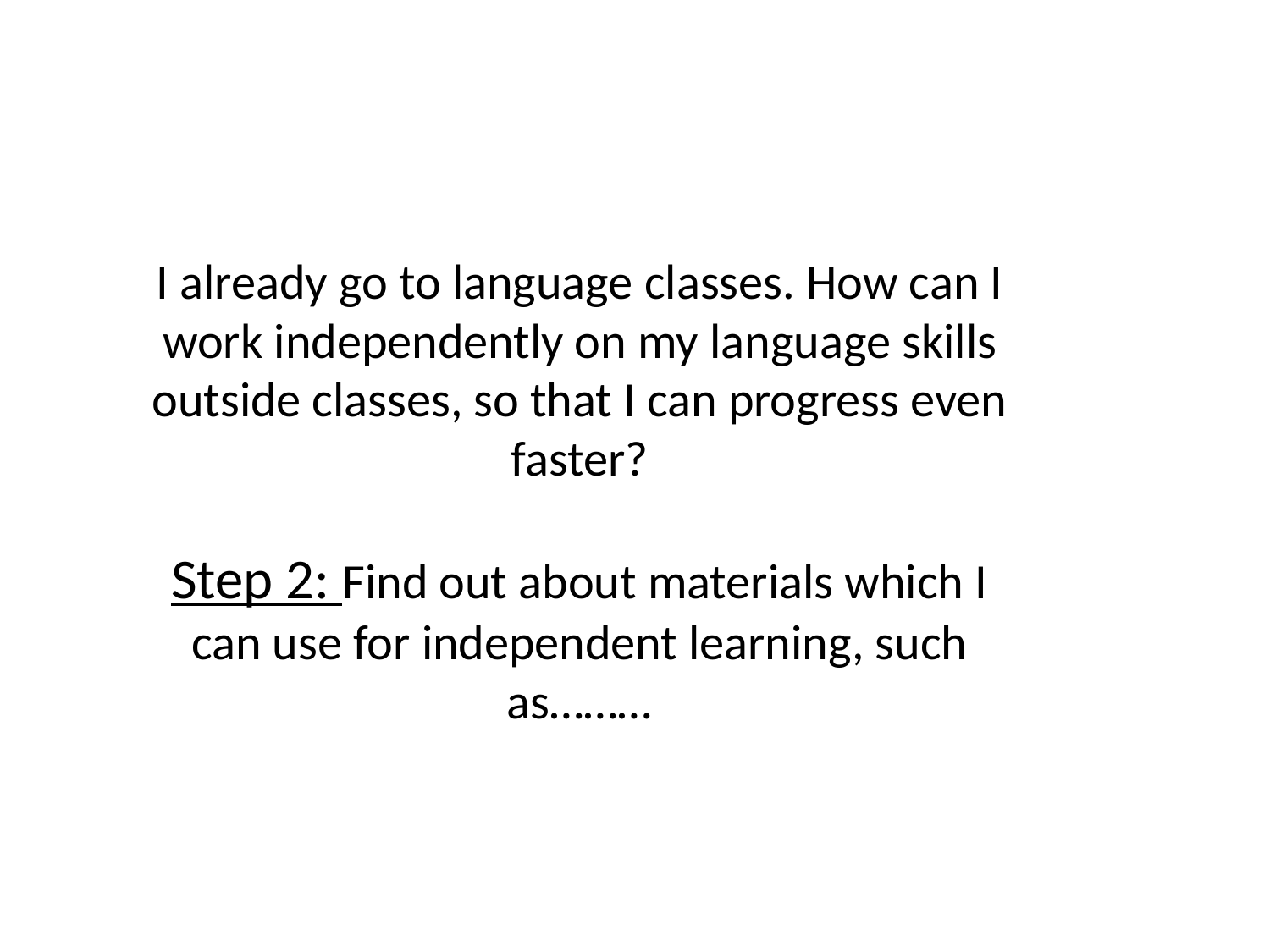

# I already go to language classes. How can I work independently on my language skills outside classes, so that I can progress even faster?
Step 2: Find out about materials which I can use for independent learning, such as………